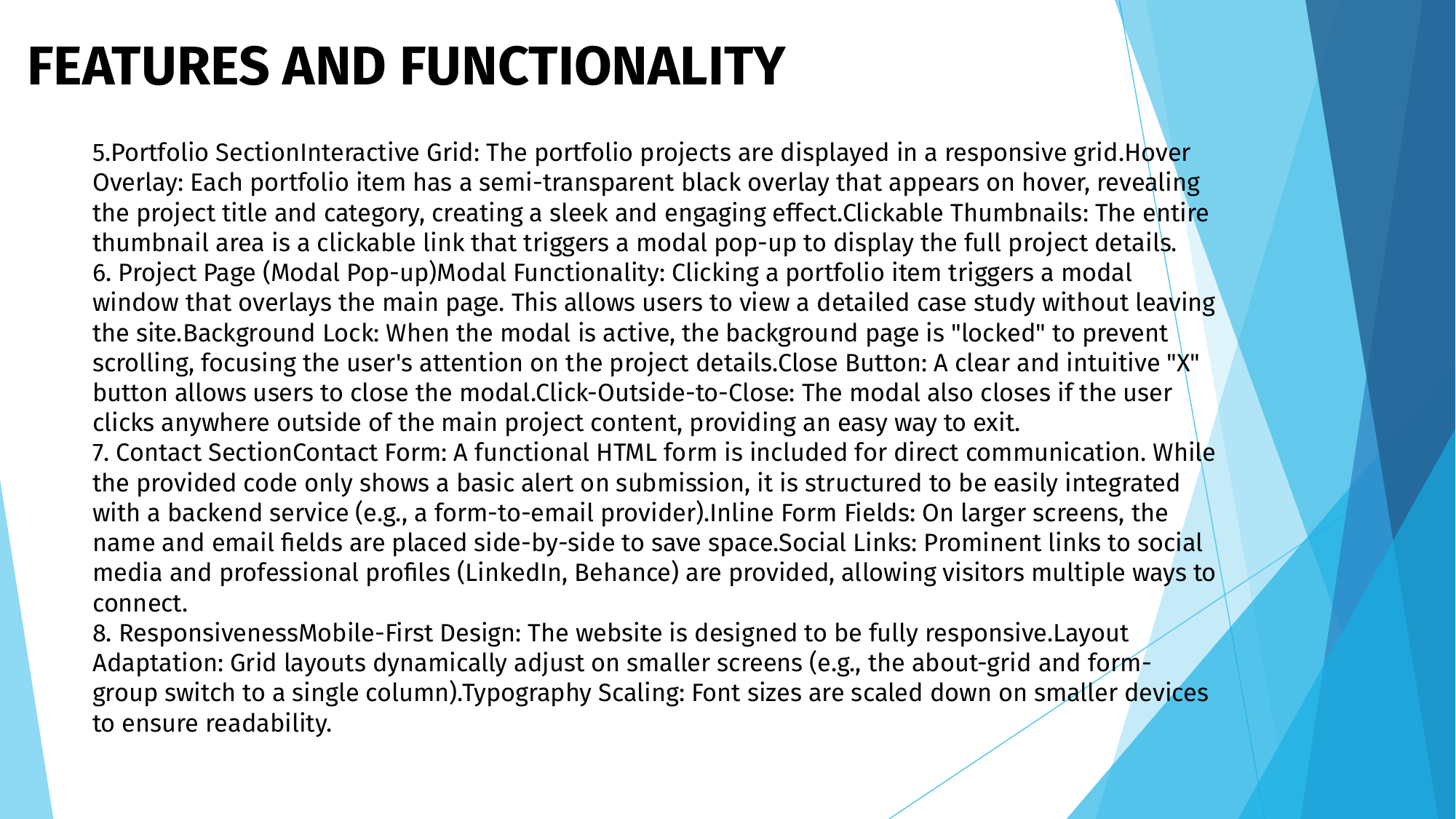

# FEATURES AND FUNCTIONALITY
5.Portfolio SectionInteractive Grid: The portfolio projects are displayed in a responsive grid.Hover Overlay: Each portfolio item has a semi-transparent black overlay that appears on hover, revealing the project title and category, creating a sleek and engaging effect.Clickable Thumbnails: The entire thumbnail area is a clickable link that triggers a modal pop-up to display the full project details.
6. Project Page (Modal Pop-up)Modal Functionality: Clicking a portfolio item triggers a modal window that overlays the main page. This allows users to view a detailed case study without leaving the site.Background Lock: When the modal is active, the background page is "locked" to prevent scrolling, focusing the user's attention on the project details.Close Button: A clear and intuitive "X" button allows users to close the modal.Click-Outside-to-Close: The modal also closes if the user clicks anywhere outside of the main project content, providing an easy way to exit.
7. Contact SectionContact Form: A functional HTML form is included for direct communication. While the provided code only shows a basic alert on submission, it is structured to be easily integrated with a backend service (e.g., a form-to-email provider).Inline Form Fields: On larger screens, the name and email fields are placed side-by-side to save space.Social Links: Prominent links to social media and professional profiles (LinkedIn, Behance) are provided, allowing visitors multiple ways to connect.
8. ResponsivenessMobile-First Design: The website is designed to be fully responsive.Layout Adaptation: Grid layouts dynamically adjust on smaller screens (e.g., the about-grid and form-group switch to a single column).Typography Scaling: Font sizes are scaled down on smaller devices to ensure readability.